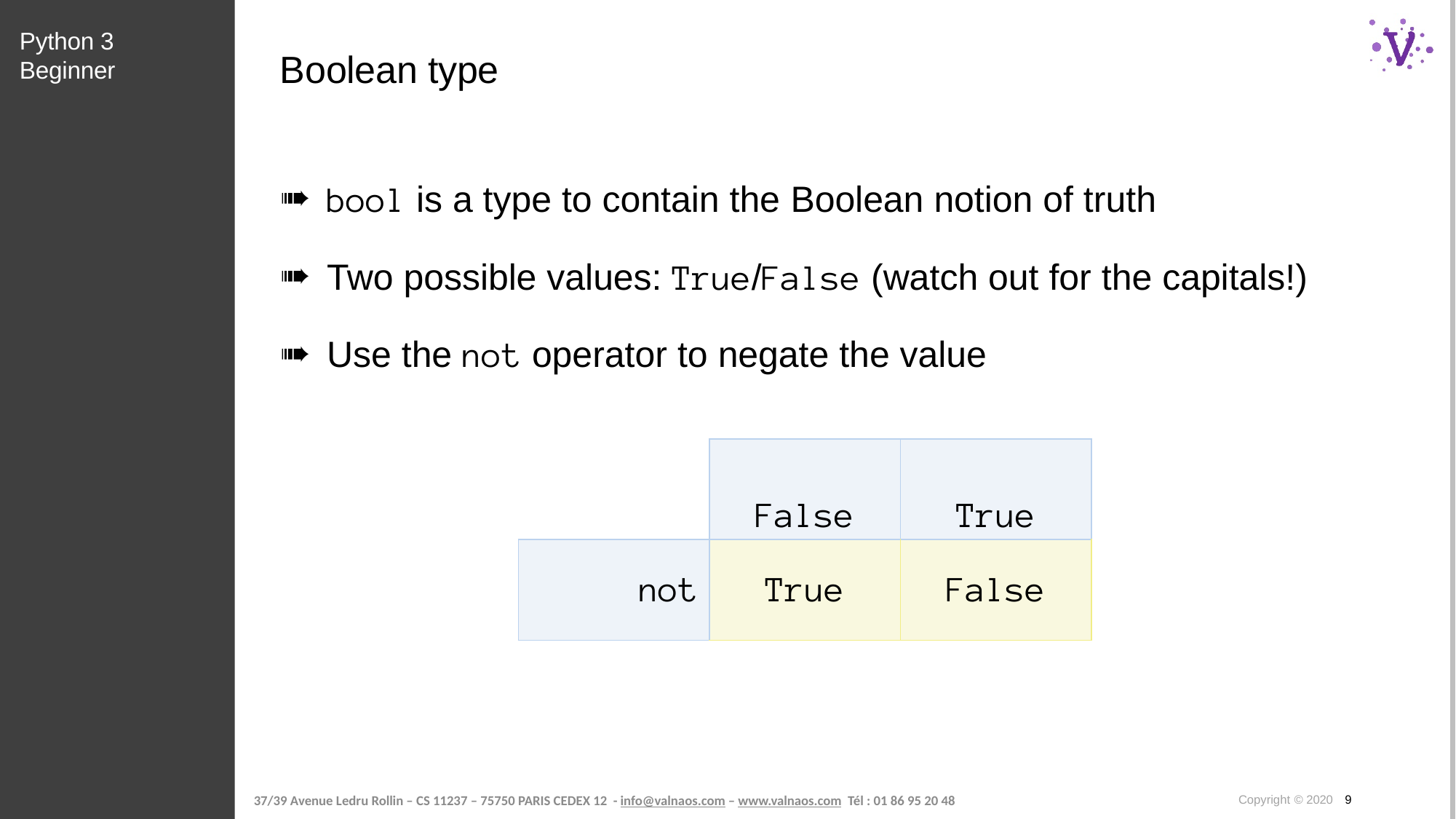

Python 3 Beginner
# Boolean type
bool is a type to contain the Boolean notion of truth
Two possible values: True/False (watch out for the capitals!)
Use the not operator to negate the value
|  | False | True |
| --- | --- | --- |
| not | True | False |
Copyright © 2020   9